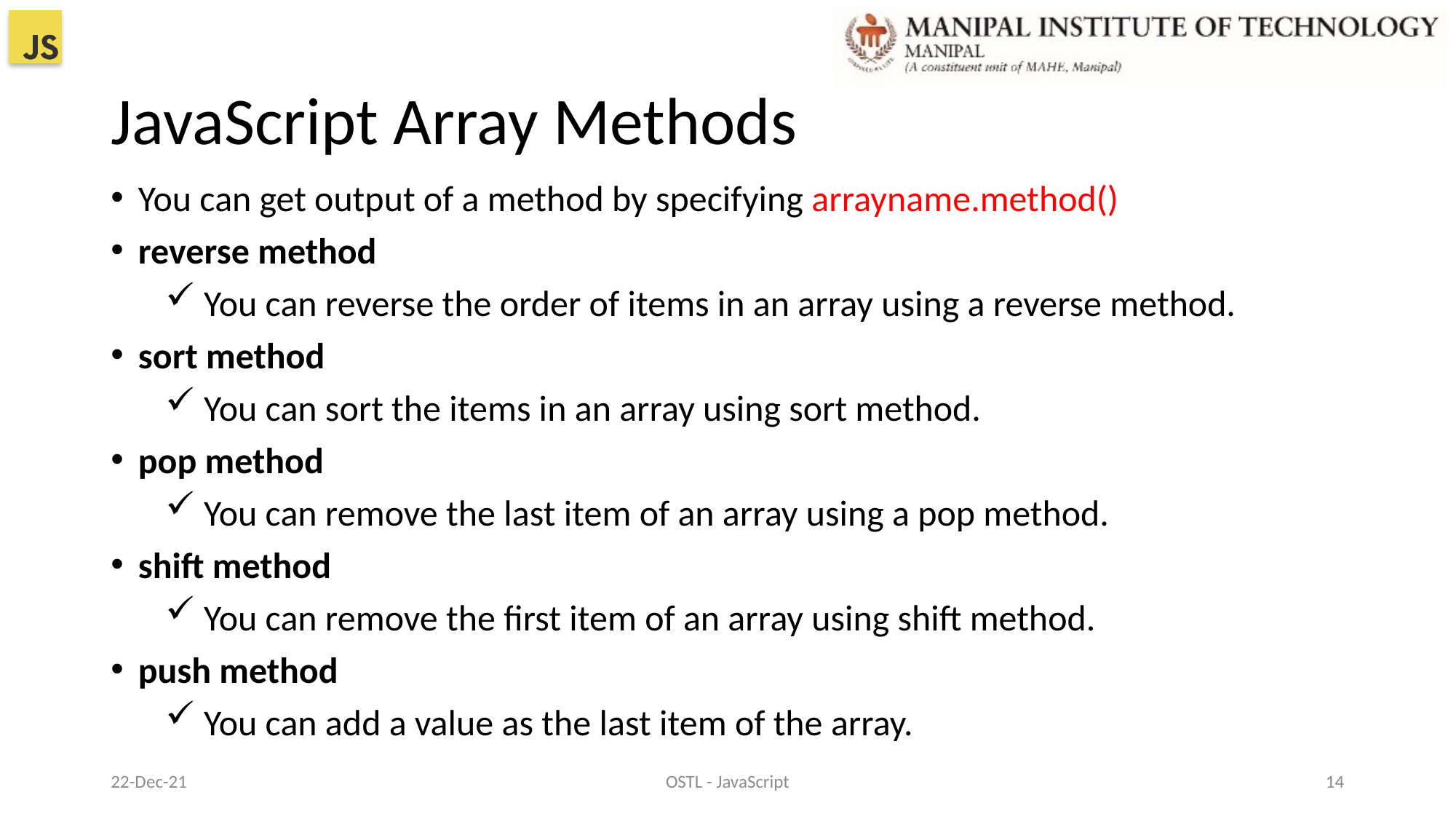

# JavaScript Array Methods
You can get output of a method by specifying arrayname.method()
reverse method
 You can reverse the order of items in an array using a reverse method.
sort method
 You can sort the items in an array using sort method.
pop method
 You can remove the last item of an array using a pop method.
shift method
 You can remove the first item of an array using shift method.
push method
 You can add a value as the last item of the array.
22-Dec-21
OSTL - JavaScript
14